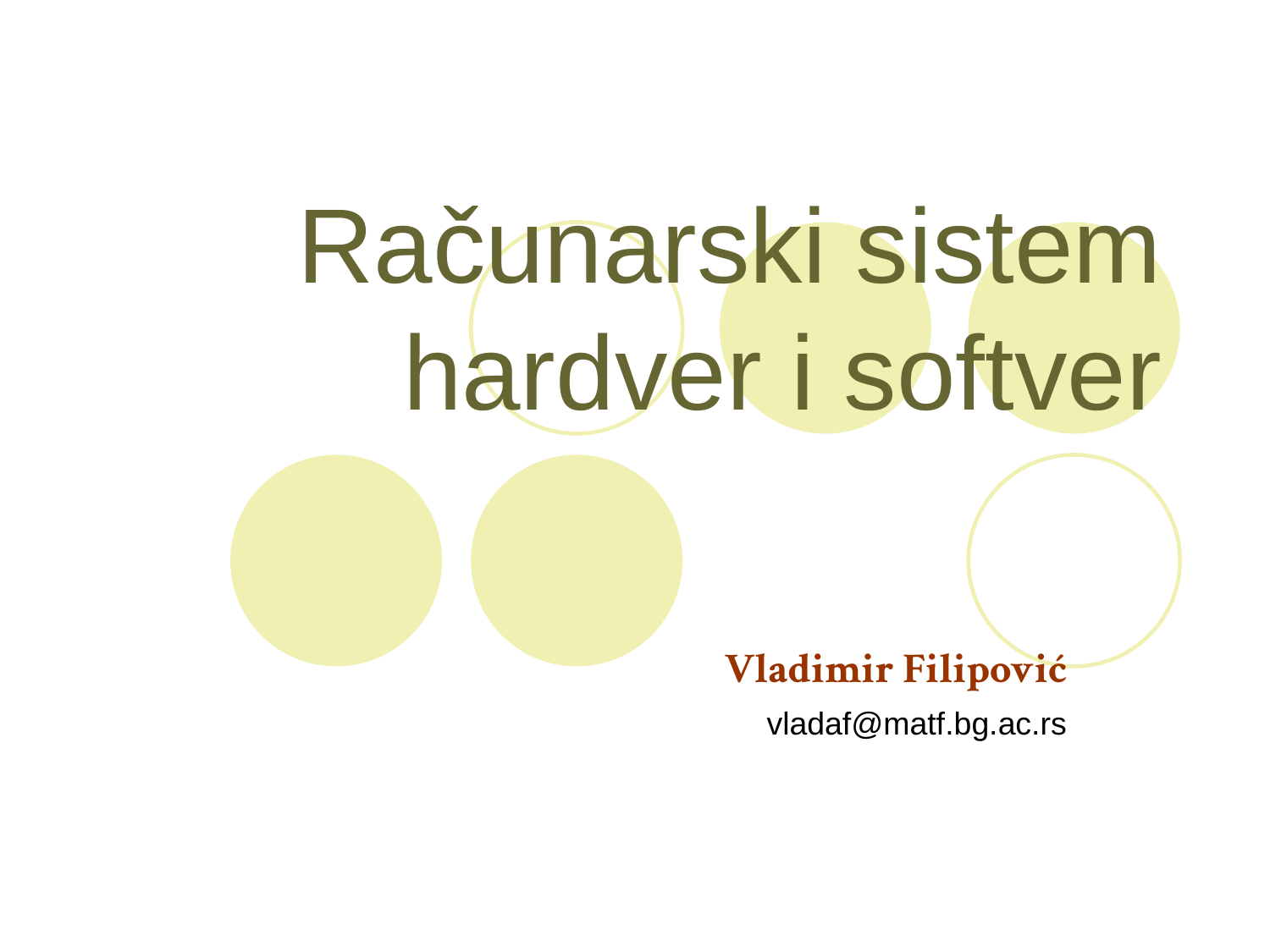

# Računarski sistem hardver i softver
 Vladimir Filipović
vladaf@matf.bg.ac.rs